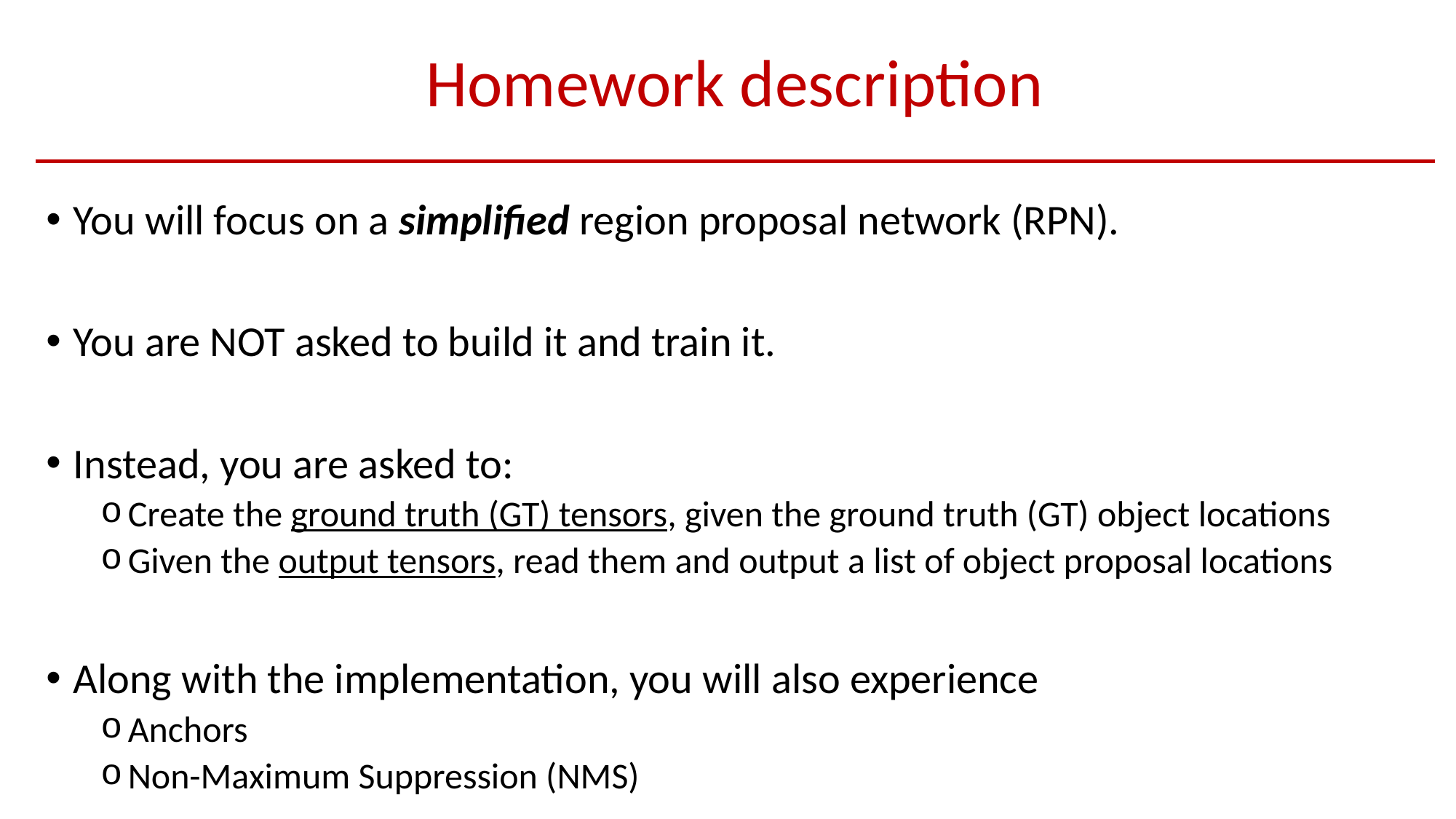

# Homework description
You will focus on a simplified region proposal network (RPN).

You are NOT asked to build it and train it.

Instead, you are asked to:
Create the ground truth (GT) tensors, given the ground truth (GT) object locations
Given the output tensors, read them and output a list of object proposal locations

Along with the implementation, you will also experience
Anchors
Non-Maximum Suppression (NMS)